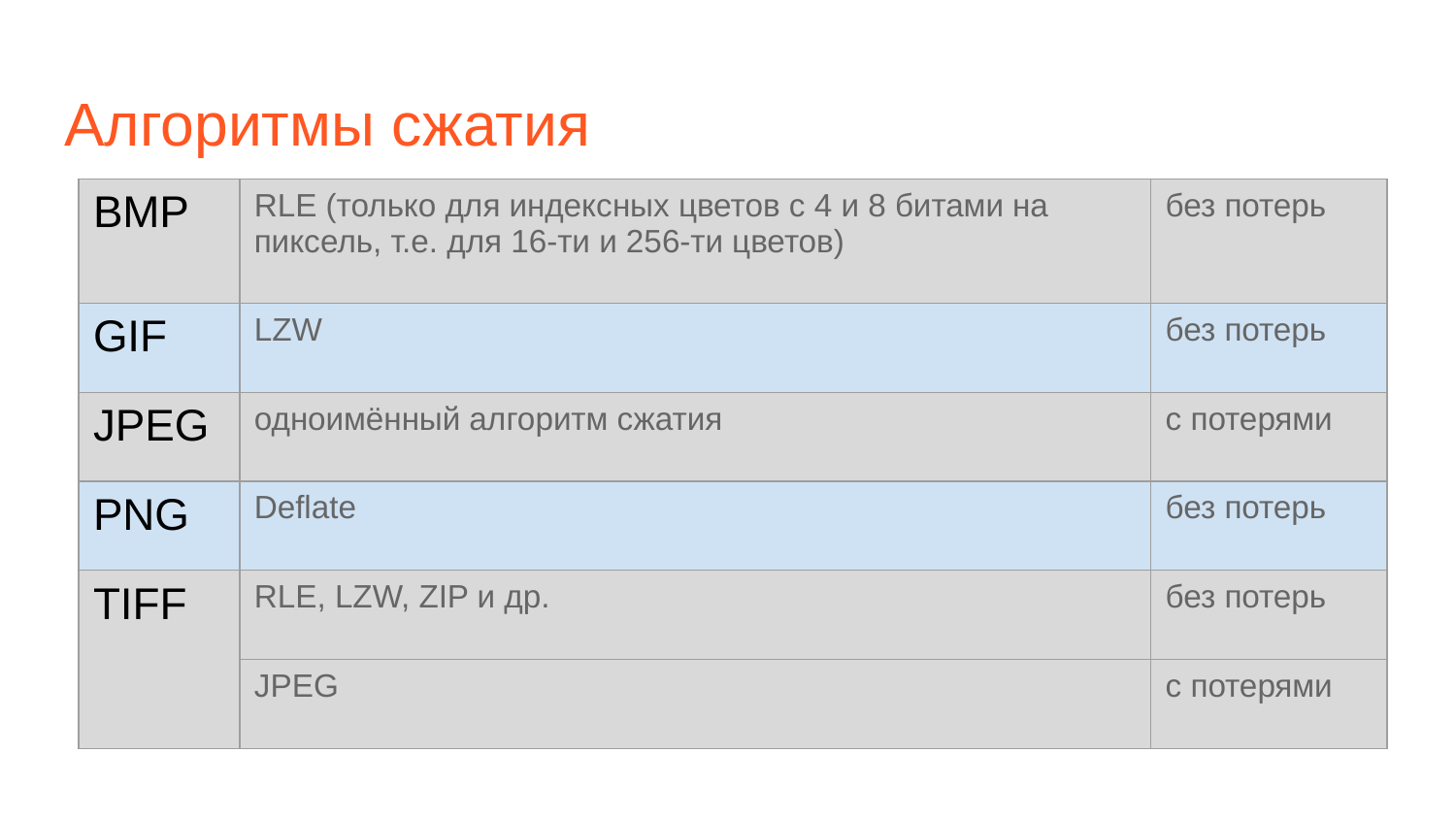

# Алгоритмы сжатия
| BMP | RLE (только для индексных цветов с 4 и 8 битами на пиксель, т.е. для 16-ти и 256-ти цветов) | без потерь |
| --- | --- | --- |
| GIF | LZW | без потерь |
| JPEG | одноимённый алгоритм сжатия | с потерями |
| PNG | Deflate | без потерь |
| TIFF | RLE, LZW, ZIP и др. | без потерь |
|  | JPEG | с потерями |